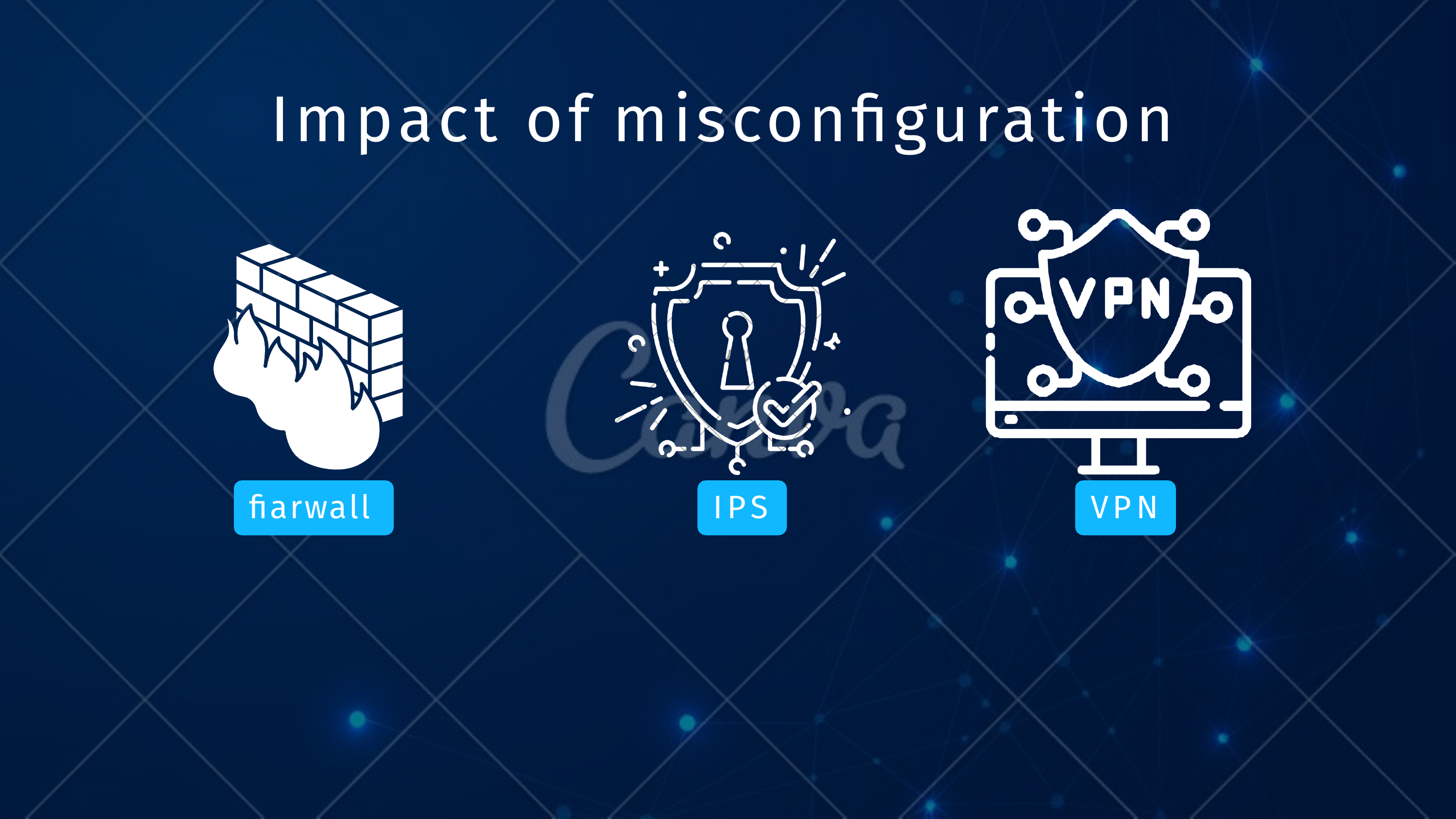

# Impact of misconfiguration

fiarwall
IPS
VPN